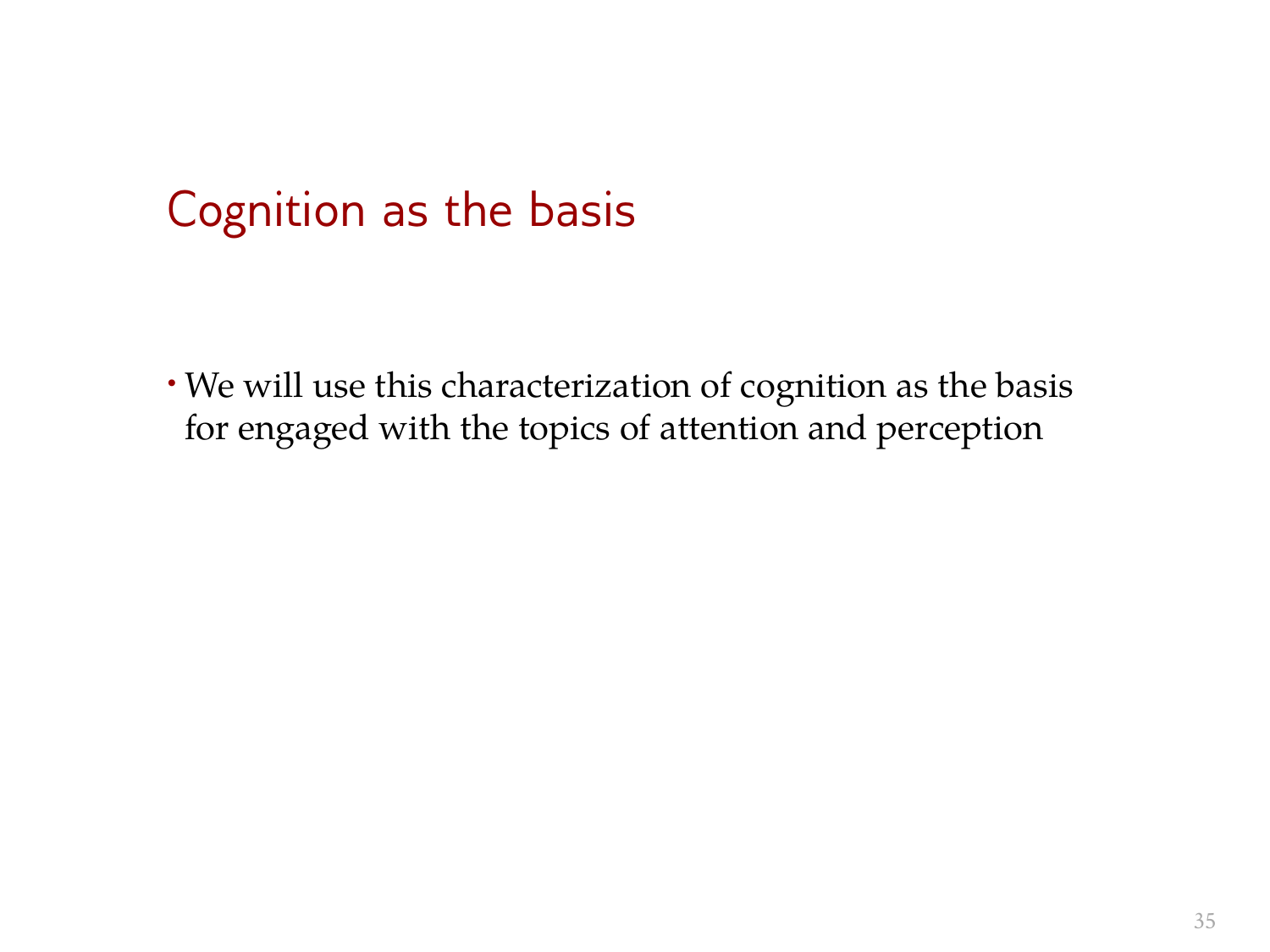

# Cognition as the basis

We will use this characterization of cognition as the basis for engaged with the topics of attention and perception
35